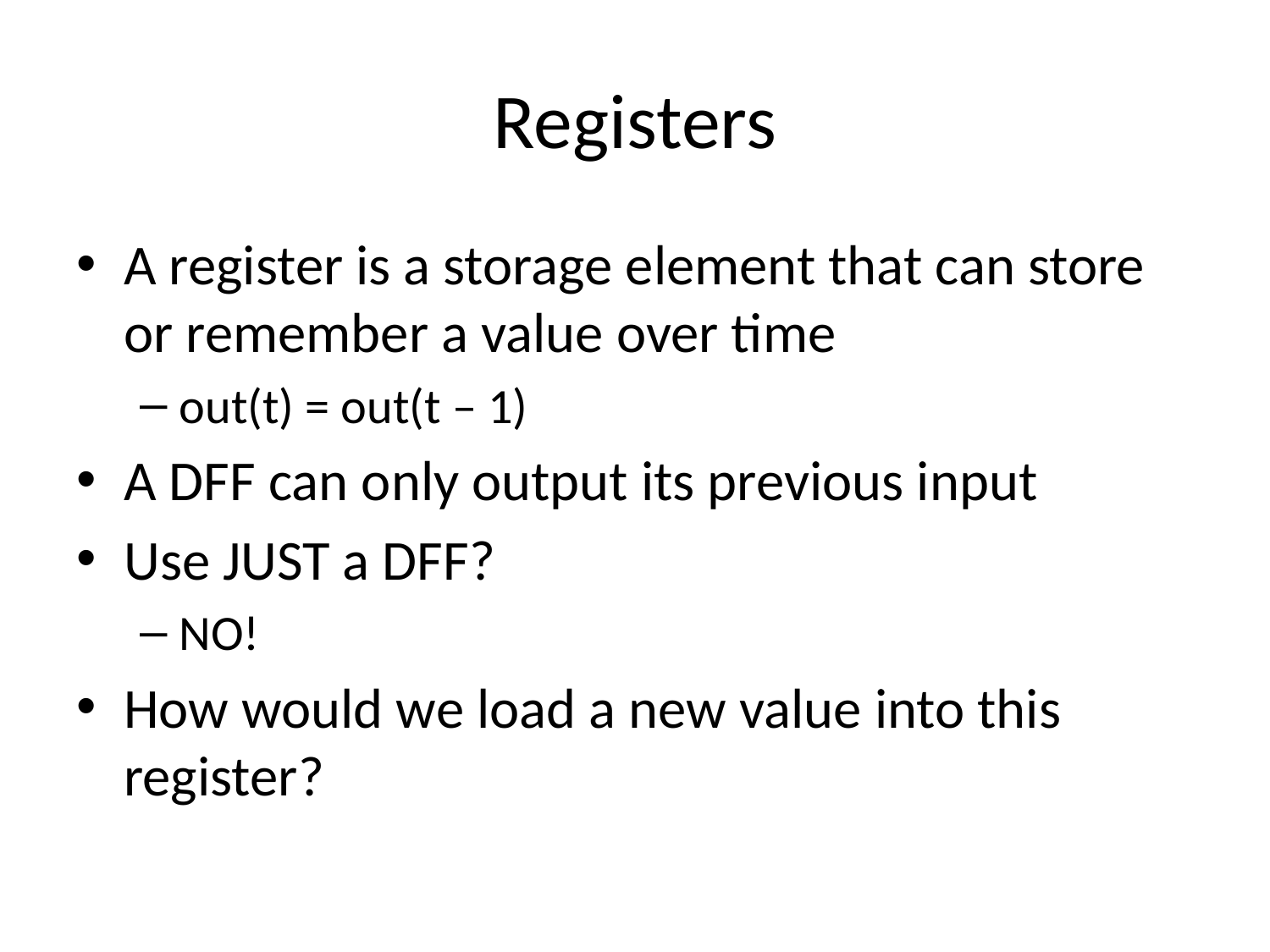

# Registers
A register is a storage element that can store or remember a value over time
out(t) = out(t – 1)
A DFF can only output its previous input
Use JUST a DFF?
NO!
How would we load a new value into this register?